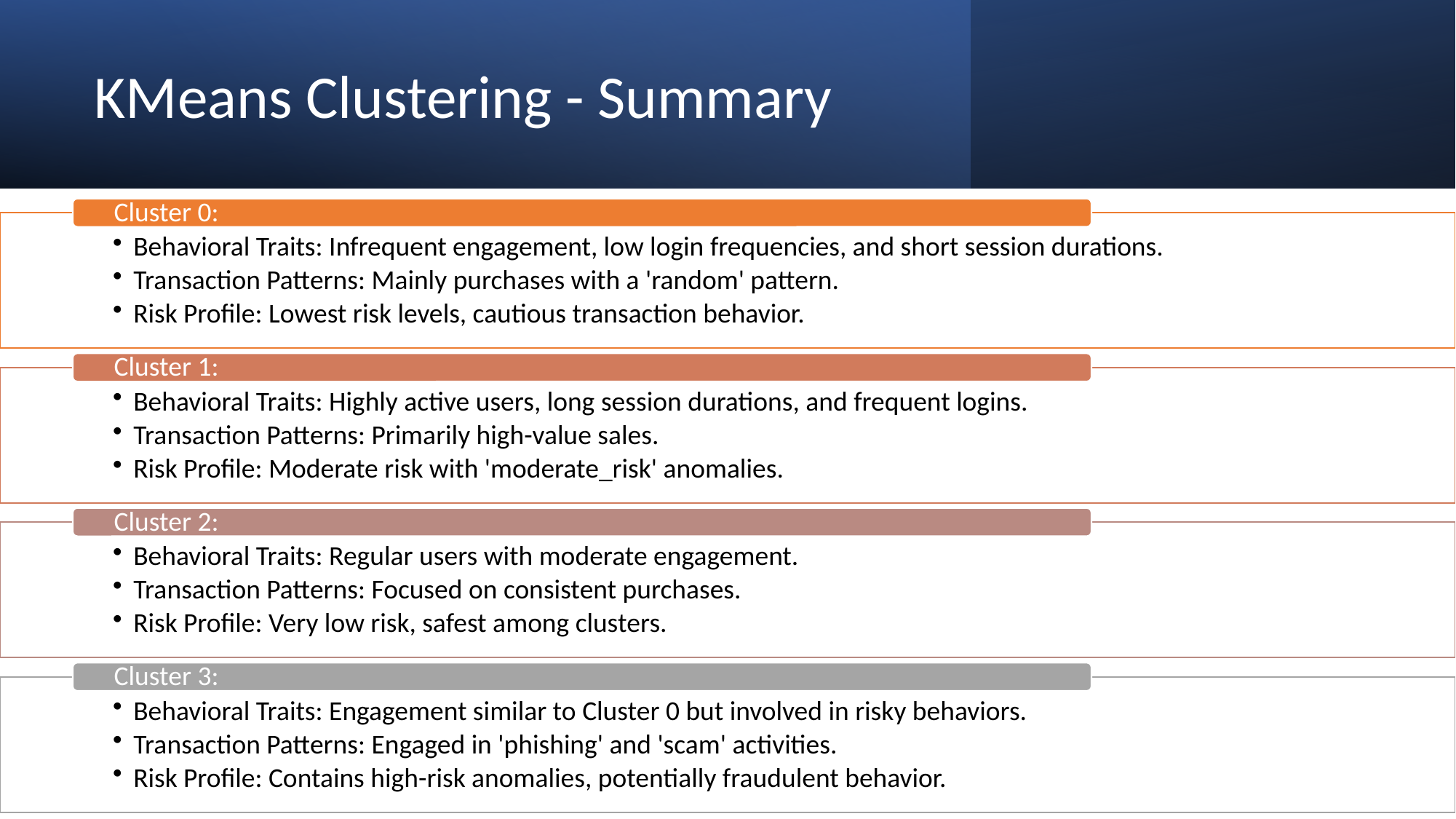

# KMeans Clustering - Summary
Behavioral Traits: Infrequent engagement, low login frequencies, and short session durations.
Transaction Patterns: Mainly purchases with a 'random' pattern.
Risk Profile: Lowest risk levels, cautious transaction behavior.
Cluster 0:
Behavioral Traits: Highly active users, long session durations, and frequent logins.
Transaction Patterns: Primarily high-value sales.
Risk Profile: Moderate risk with 'moderate_risk' anomalies.
Cluster 1:
Behavioral Traits: Regular users with moderate engagement.
Transaction Patterns: Focused on consistent purchases.
Risk Profile: Very low risk, safest among clusters.
Cluster 2:
Behavioral Traits: Engagement similar to Cluster 0 but involved in risky behaviors.
Transaction Patterns: Engaged in 'phishing' and 'scam' activities.
Risk Profile: Contains high-risk anomalies, potentially fraudulent behavior.
Cluster 3: